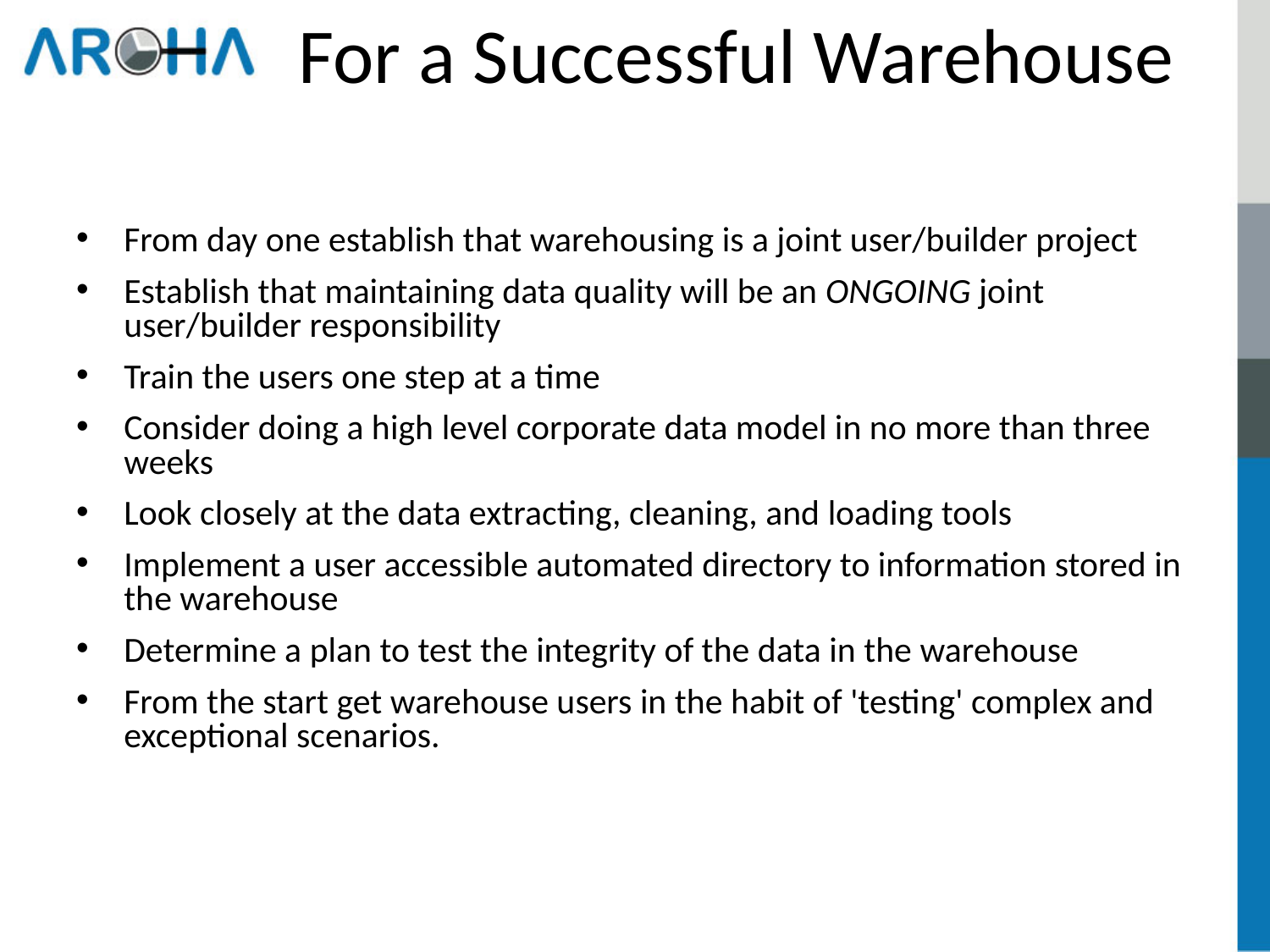

# For a Successful Warehouse

From day one establish that warehousing is a joint user/builder project
Establish that maintaining data quality will be an ONGOING joint user/builder responsibility
Train the users one step at a time
Consider doing a high level corporate data model in no more than three weeks
Look closely at the data extracting, cleaning, and loading tools
Implement a user accessible automated directory to information stored in the warehouse
Determine a plan to test the integrity of the data in the warehouse
From the start get warehouse users in the habit of 'testing' complex and exceptional scenarios.